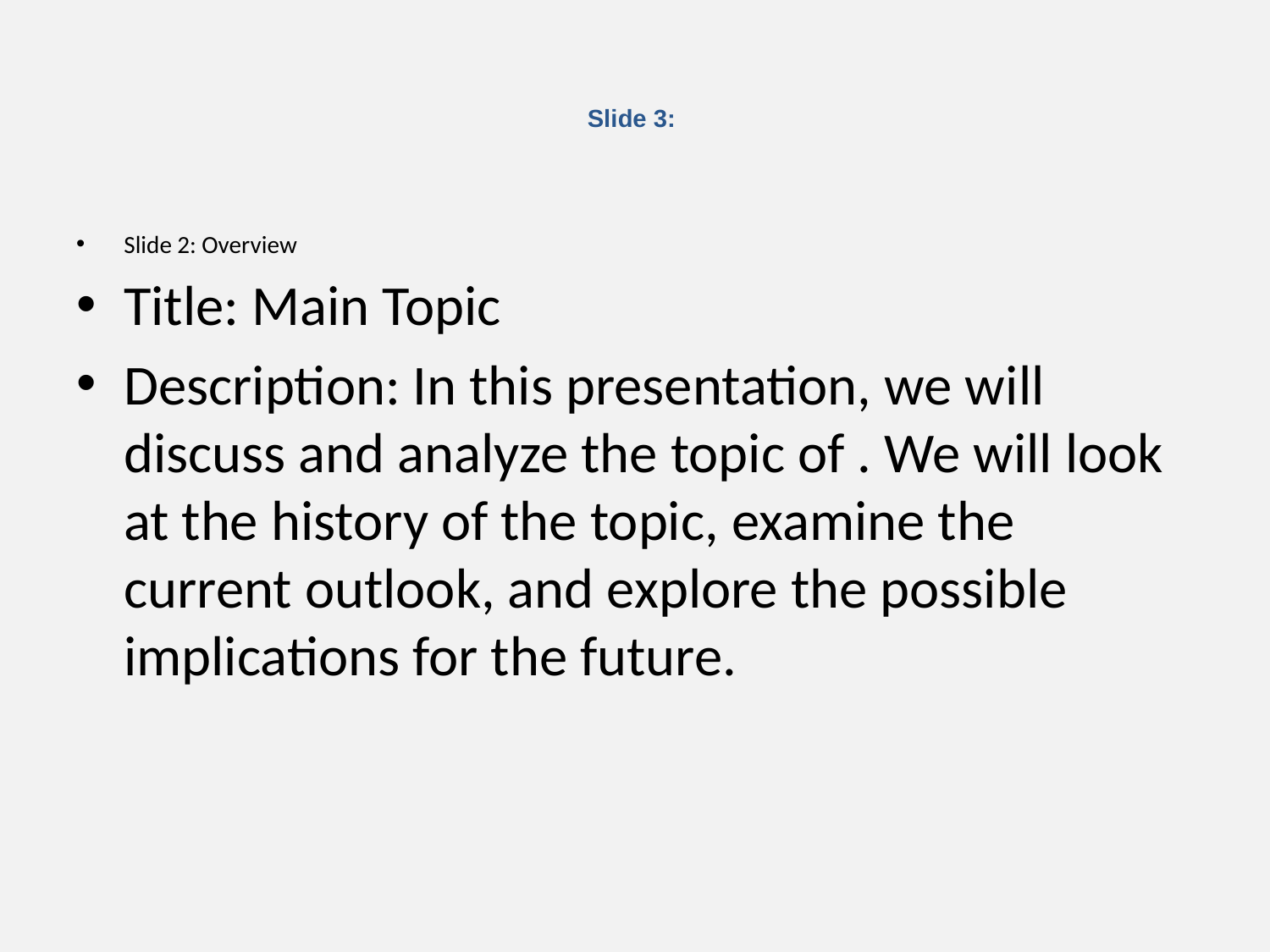

# Slide 3:
Slide 2: Overview
Title: Main Topic
Description: In this presentation, we will discuss and analyze the topic of . We will look at the history of the topic, examine the current outlook, and explore the possible implications for the future.